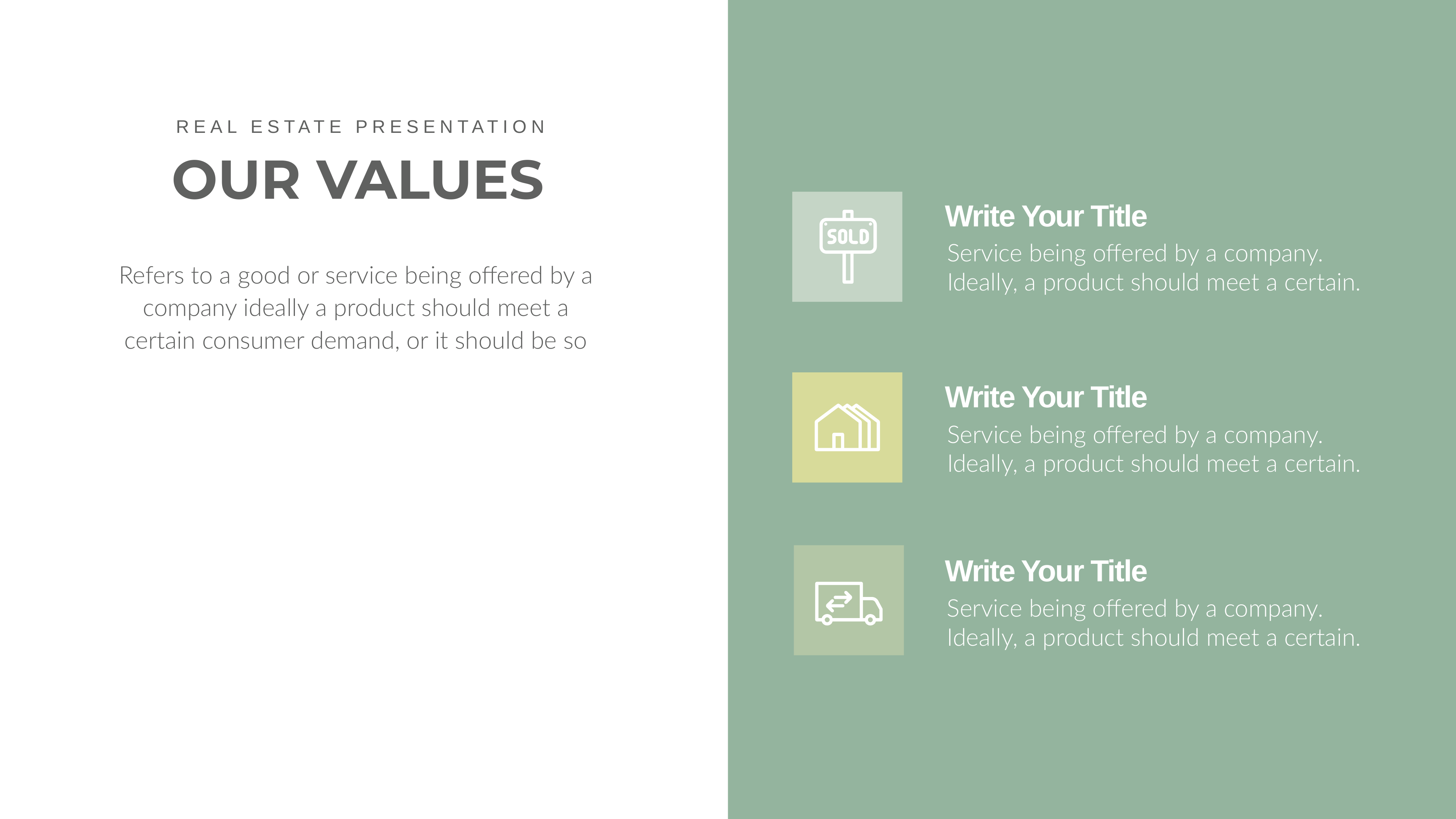

REAL ESTATE PRESENTATION
OUR VALUES

Write Your Title
Service being offered by a company. Ideally, a product should meet a certain.
Refers to a good or service being offered by a company ideally a product should meet a certain consumer demand, or it should be so

Write Your Title
Service being offered by a company. Ideally, a product should meet a certain.

Write Your Title
Service being offered by a company. Ideally, a product should meet a certain.